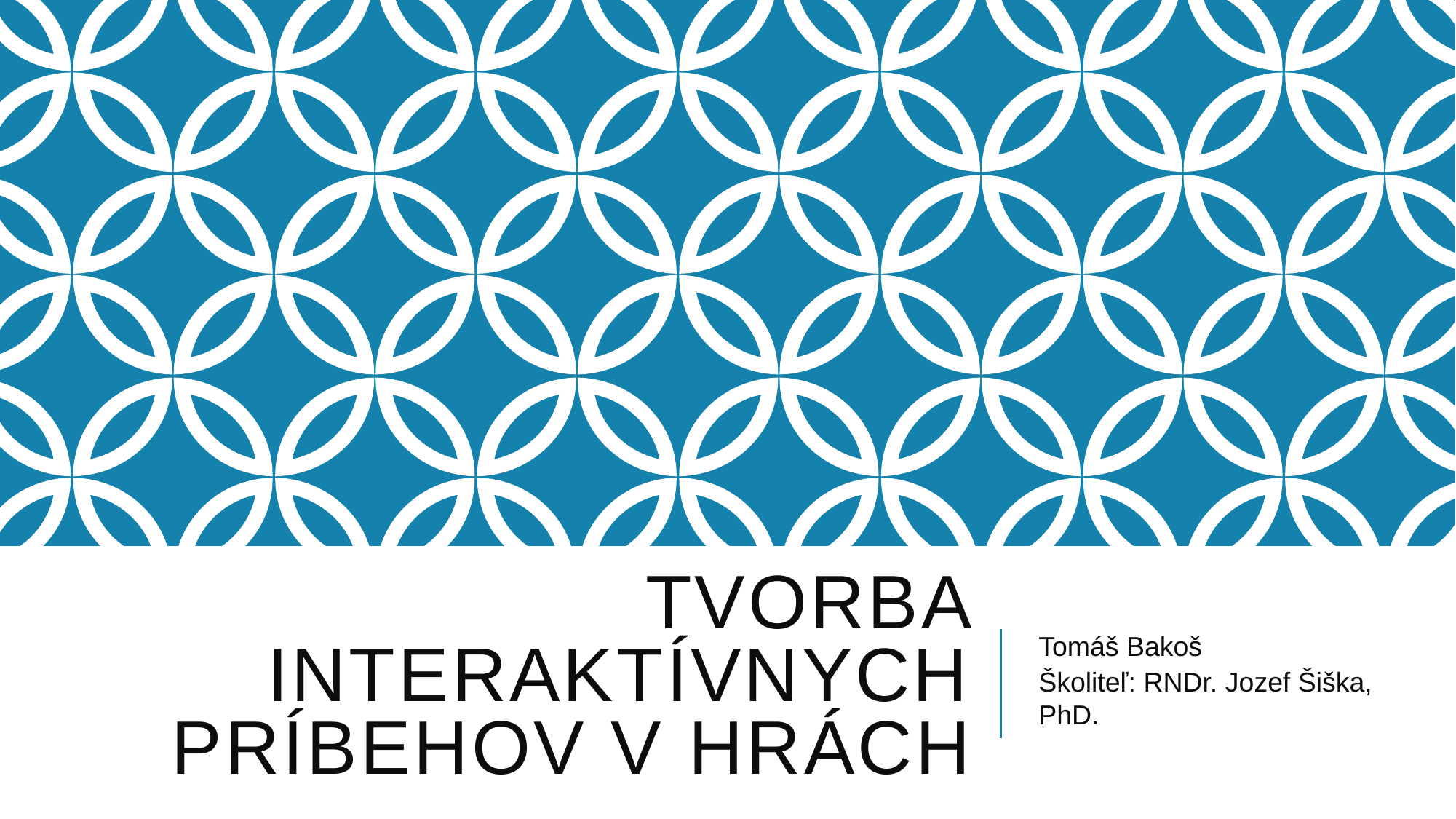

# Tvorba interaktívnych príbehov v hrách
Tomáš Bakoš
Školiteľ: RNDr. Jozef Šiška, PhD.